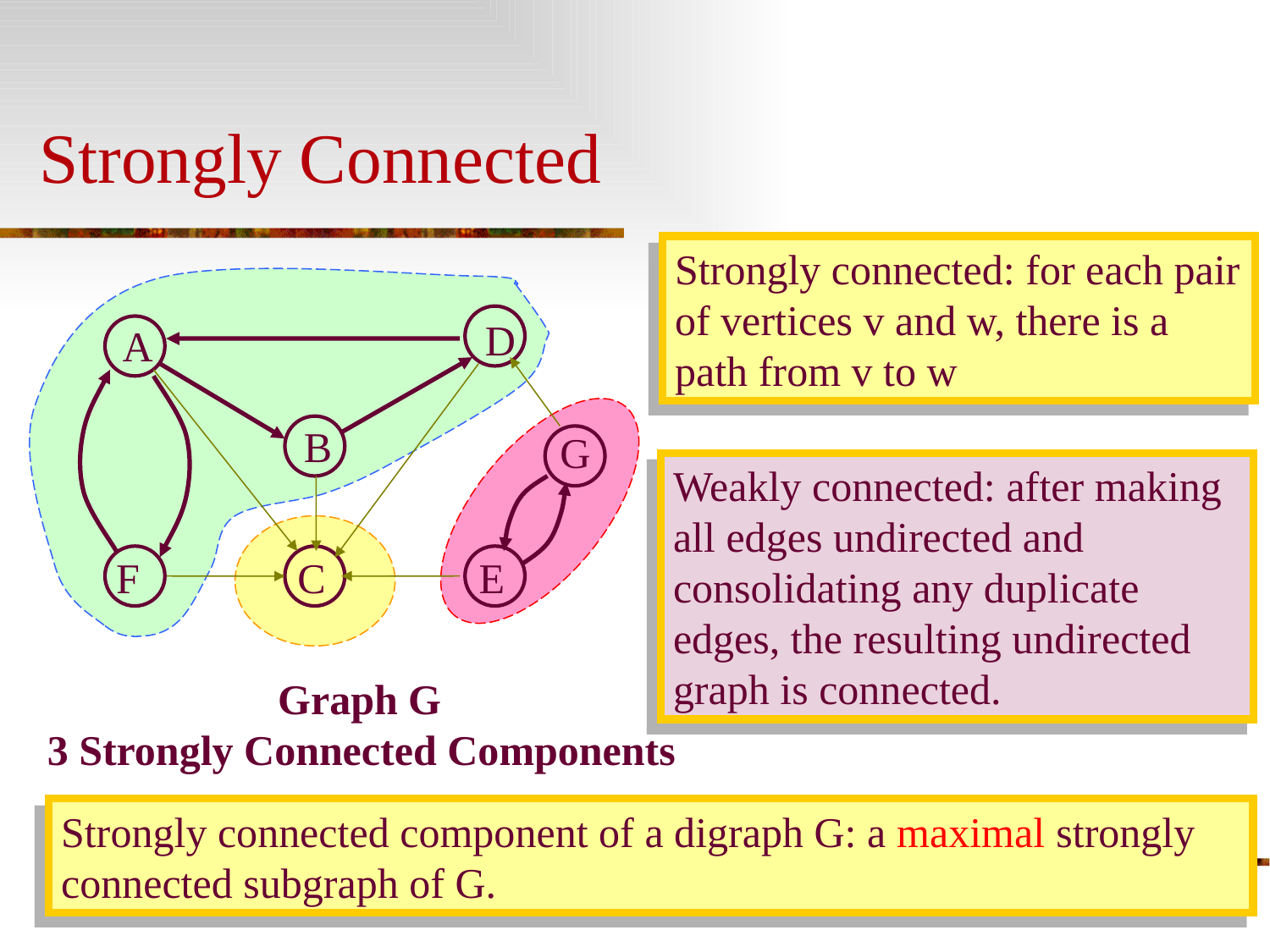

# Strongly Connected
Strongly connected: for each pair of vertices v and w, there is a path from v to w

D
A

B

F
C
E

G

Weakly connected: after making all edges undirected and consolidating any duplicate edges, the resulting undirected graph is connected.

Graph G
3 Strongly Connected Components
Strongly connected component of a digraph G: a maximal strongly connected subgraph of G.